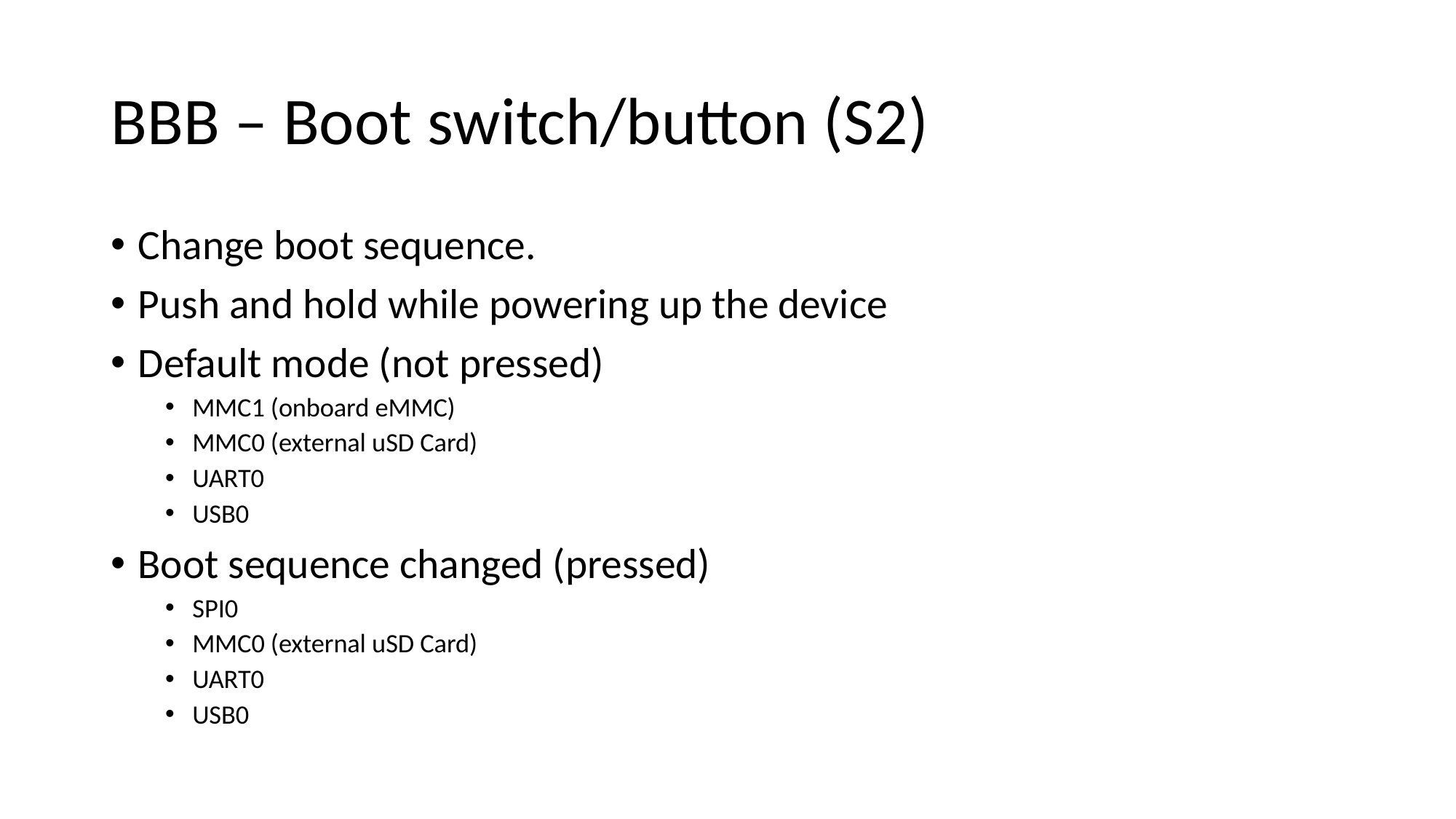

# BBB – Boot switch/button (S2)
Change boot sequence.
Push and hold while powering up the device
Default mode (not pressed)
MMC1 (onboard eMMC)
MMC0 (external uSD Card)
UART0
USB0
Boot sequence changed (pressed)
SPI0
MMC0 (external uSD Card)
UART0
USB0